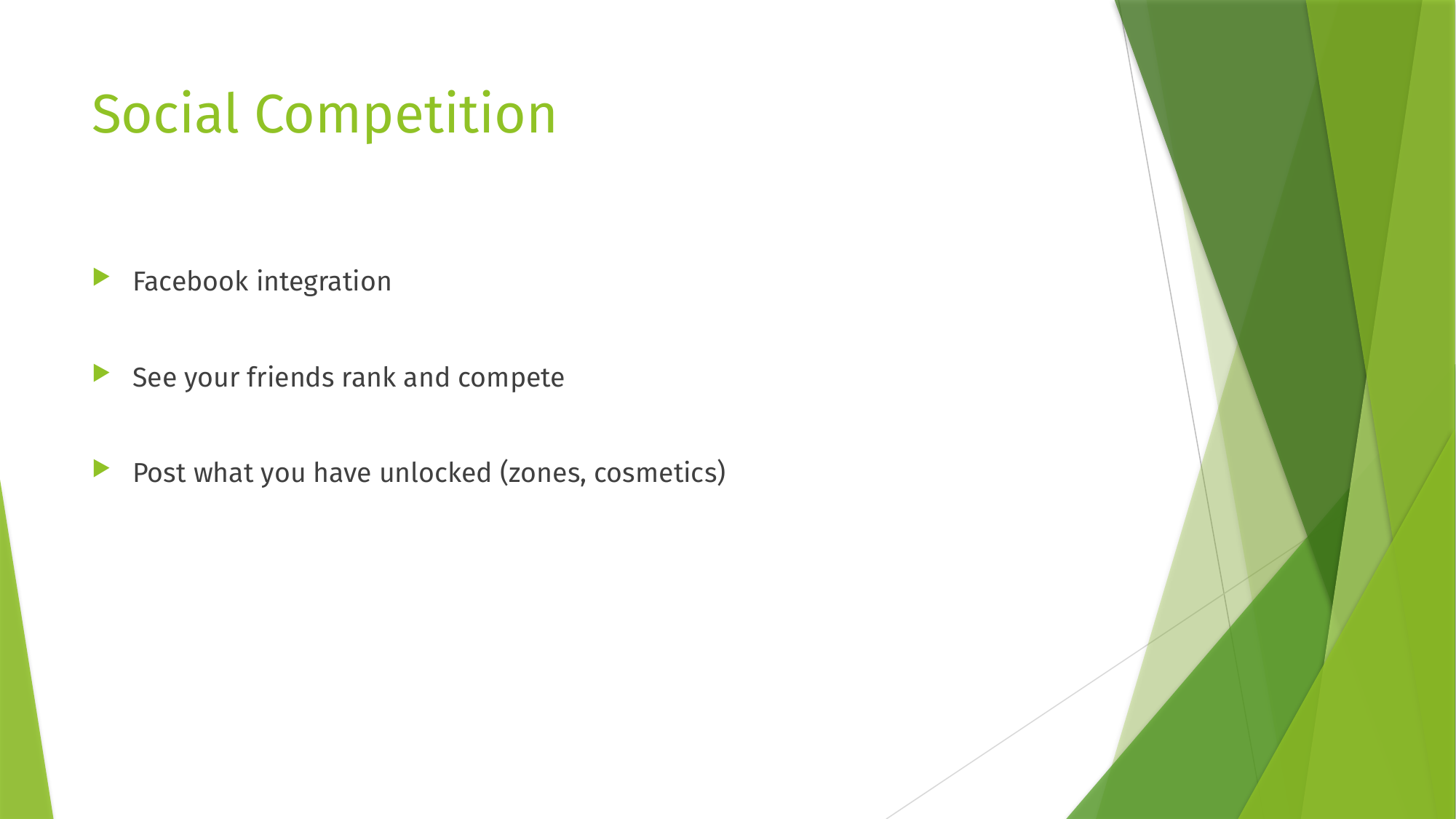

# Social Competition
Facebook integration

See your friends rank and compete

Post what you have unlocked (zones, cosmetics)